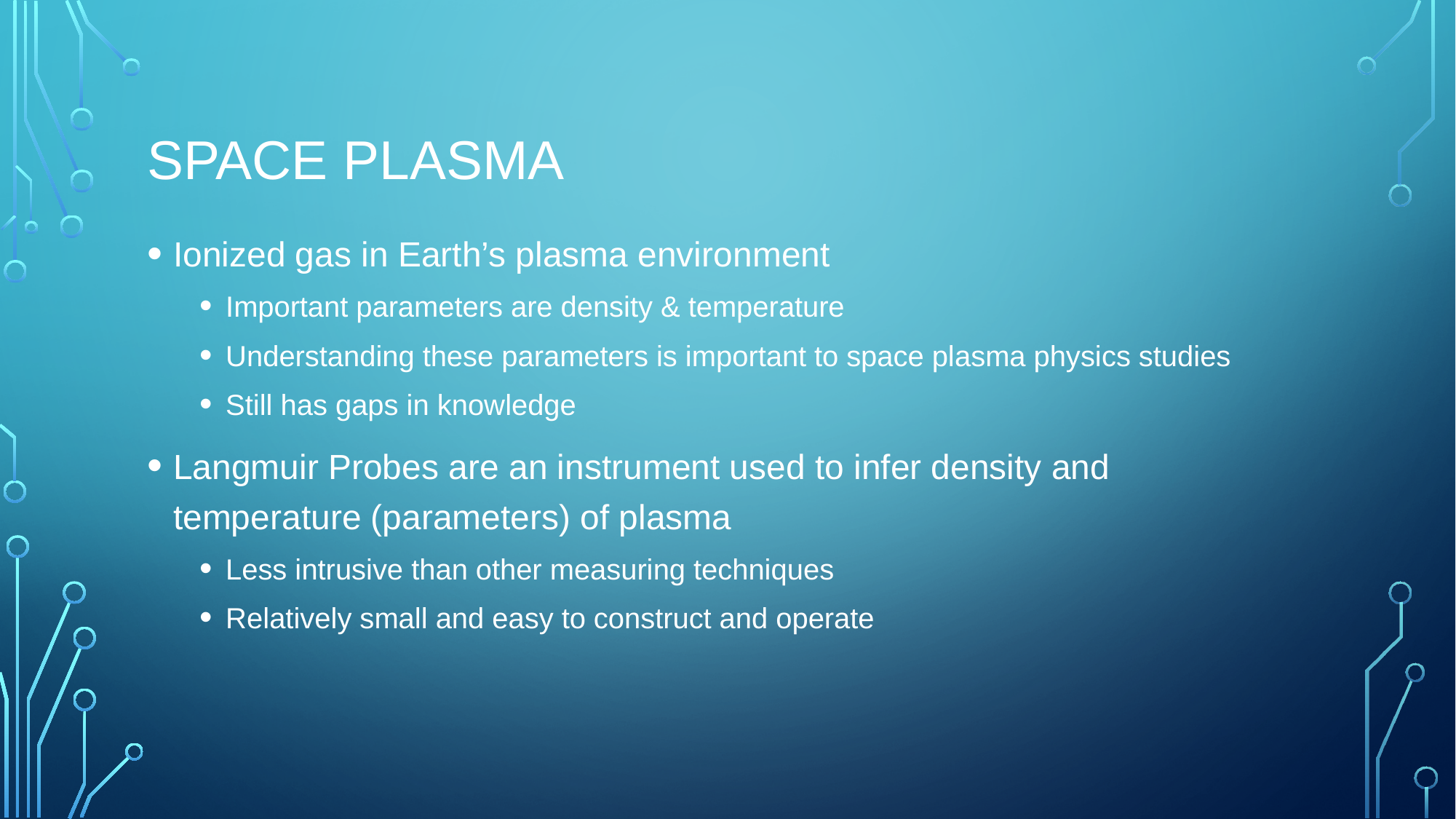

# Space plasma
Ionized gas in Earth’s plasma environment
Important parameters are density & temperature
Understanding these parameters is important to space plasma physics studies
Still has gaps in knowledge
Langmuir Probes are an instrument used to infer density and temperature (parameters) of plasma
Less intrusive than other measuring techniques
Relatively small and easy to construct and operate